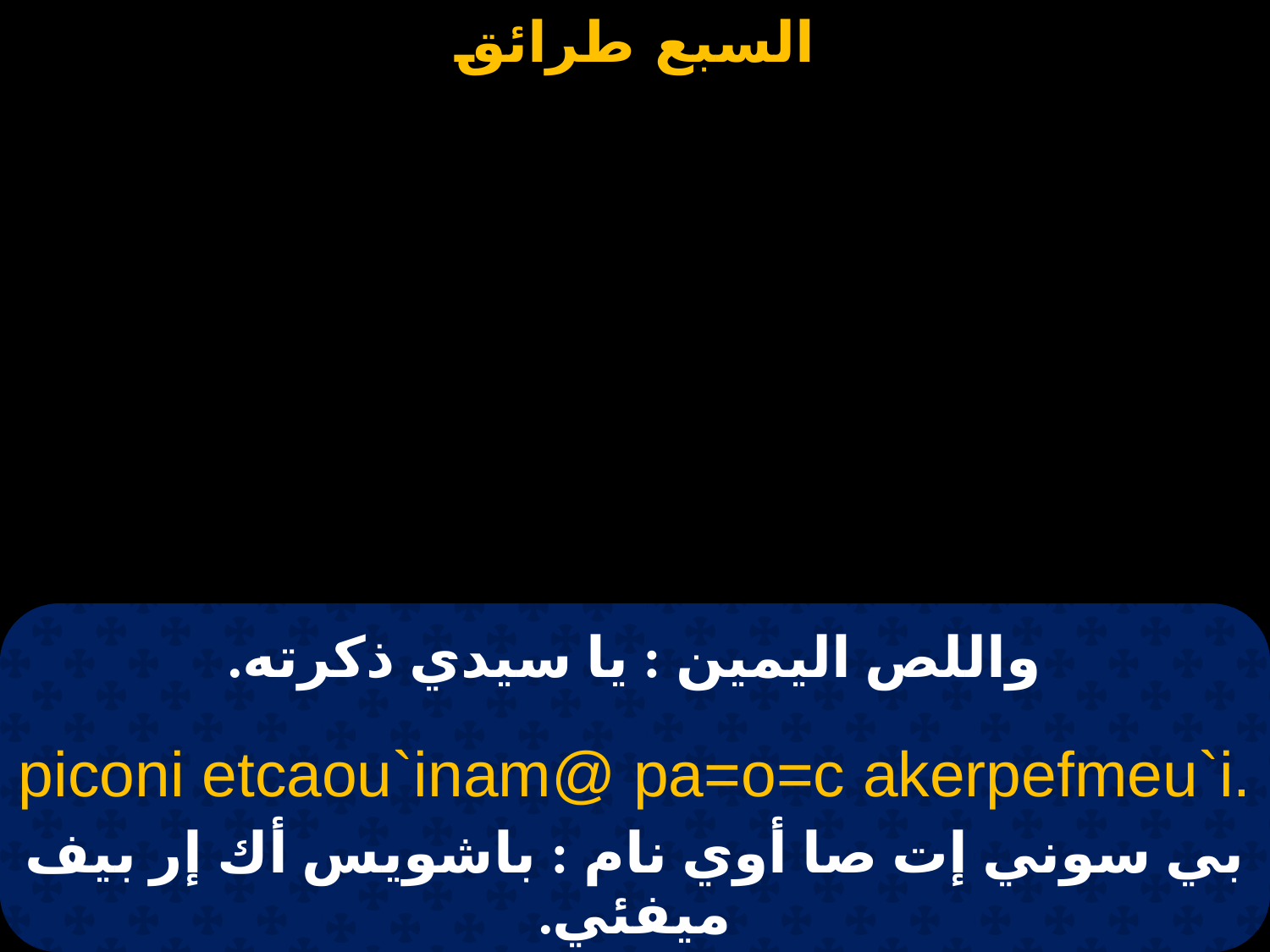

# واللص اليمين : يا سيدي ذكرته.
piconi etcaou`inam@ pa=o=c akerpefmeu`i.
بي سوني إت صا أوي نام : باشويس أك إر بيف ميفئي.